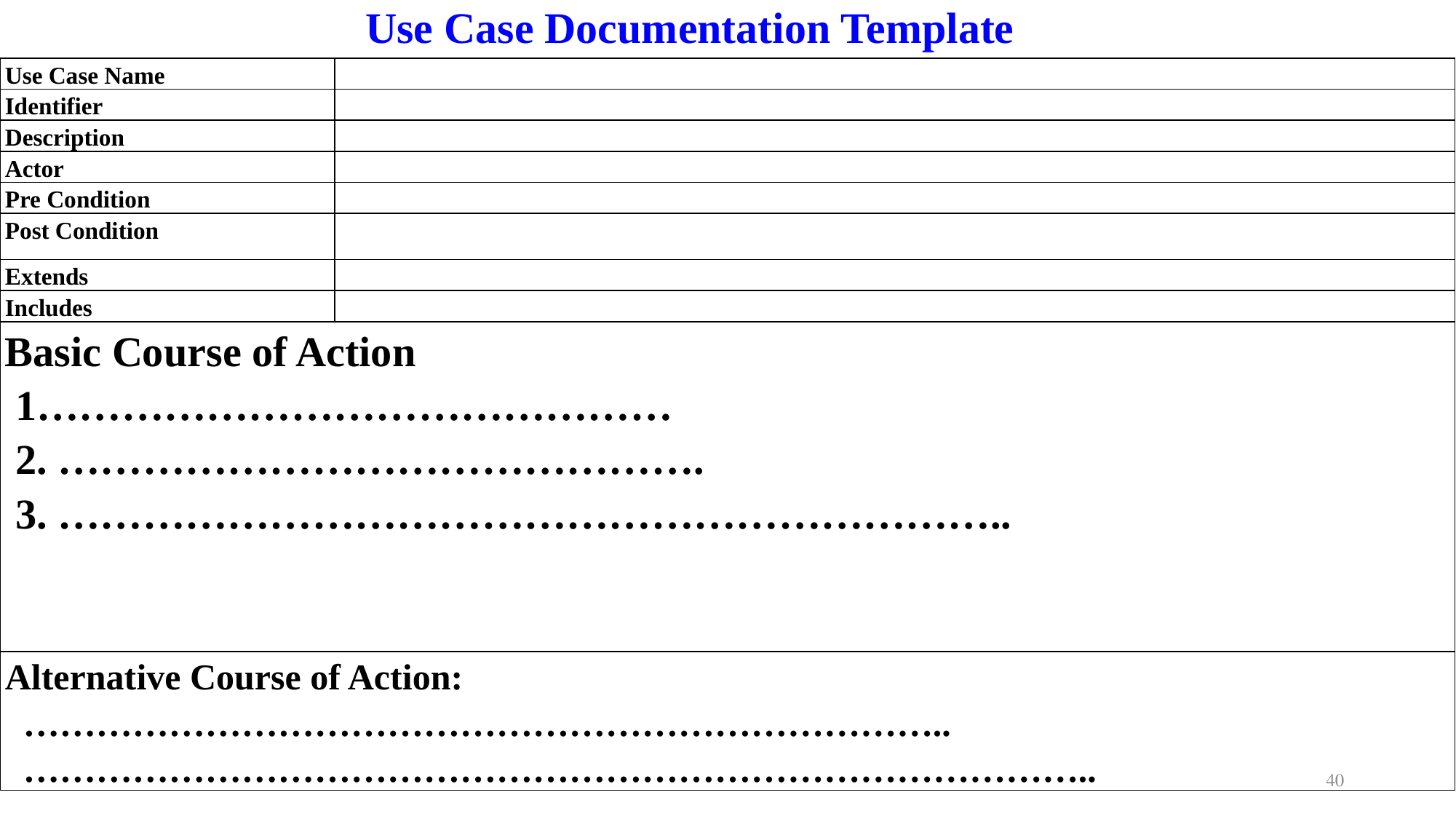

# Use Case Documentation Template
| Use Case Name |  |
| --- | --- |
| Identifier |  |
| Description |  |
| Actor |  |
| Pre Condition |  |
| Post Condition |  |
| Extends |  |
| Includes |  |
| Basic Course of Action 1……………………………………… 2. ………………………………………. 3. ………………………………………………………….. |  |
| Alternative Course of Action: ………………………………………………………………….. …………………………………………………………………………….. |  |
40